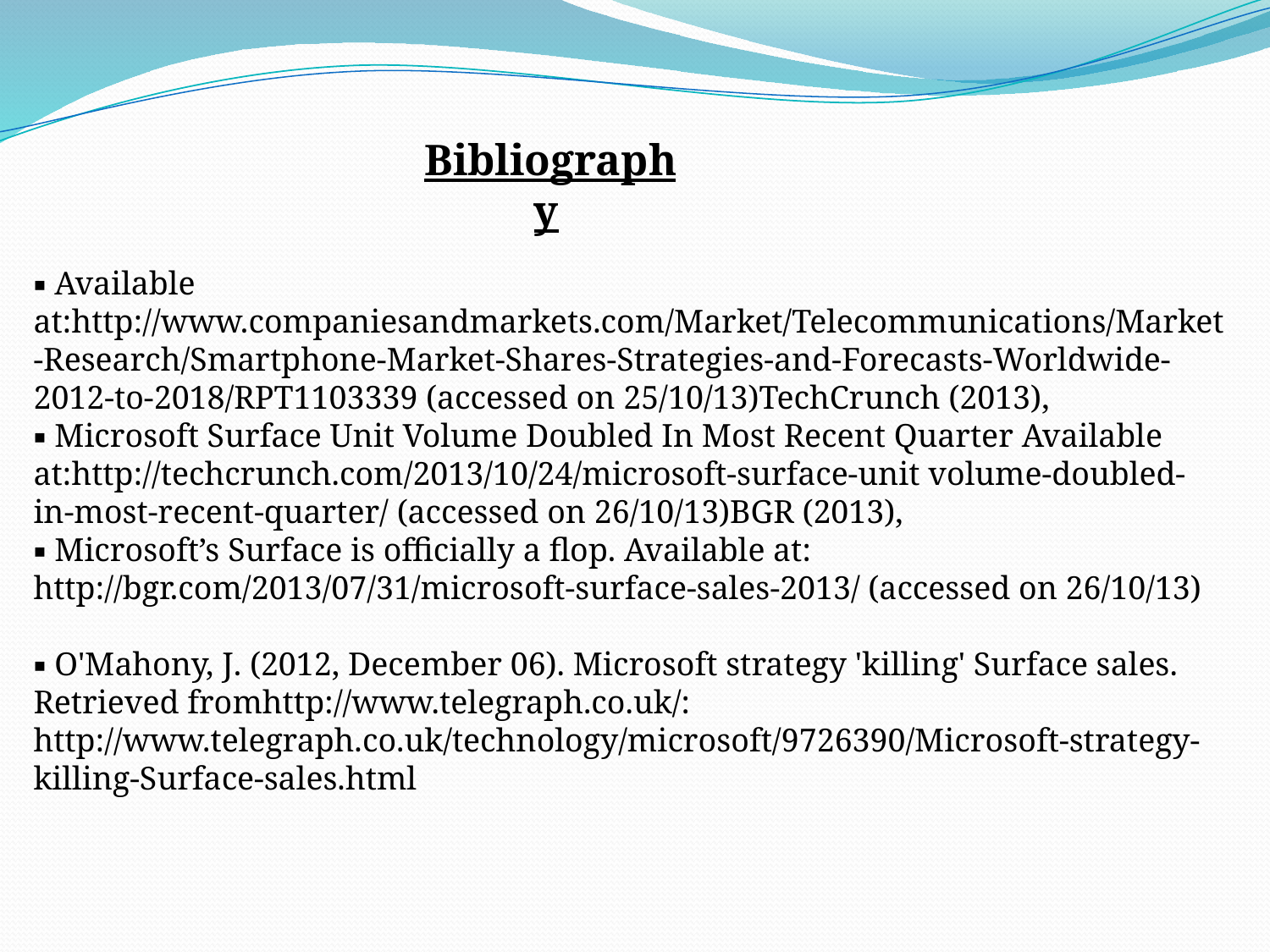

Bibliography
▪ Available at:http://www.companiesandmarkets.com/Market/Telecommunications/Market-Research/Smartphone-Market-Shares-Strategies-and-Forecasts-Worldwide-2012-to-2018/RPT1103339 (accessed on 25/10/13)TechCrunch (2013),
▪ Microsoft Surface Unit Volume Doubled In Most Recent Quarter Available at:http://techcrunch.com/2013/10/24/microsoft-surface-unit volume-doubled-in-most-recent-quarter/ (accessed on 26/10/13)BGR (2013),
▪ Microsoft’s Surface is officially a flop. Available at: http://bgr.com/2013/07/31/microsoft-surface-sales-2013/ (accessed on 26/10/13)

▪ O'Mahony, J. (2012, December 06). Microsoft strategy 'killing' Surface sales. Retrieved fromhttp://www.telegraph.co.uk/: http://www.telegraph.co.uk/technology/microsoft/9726390/Microsoft-strategy-killing-Surface-sales.html